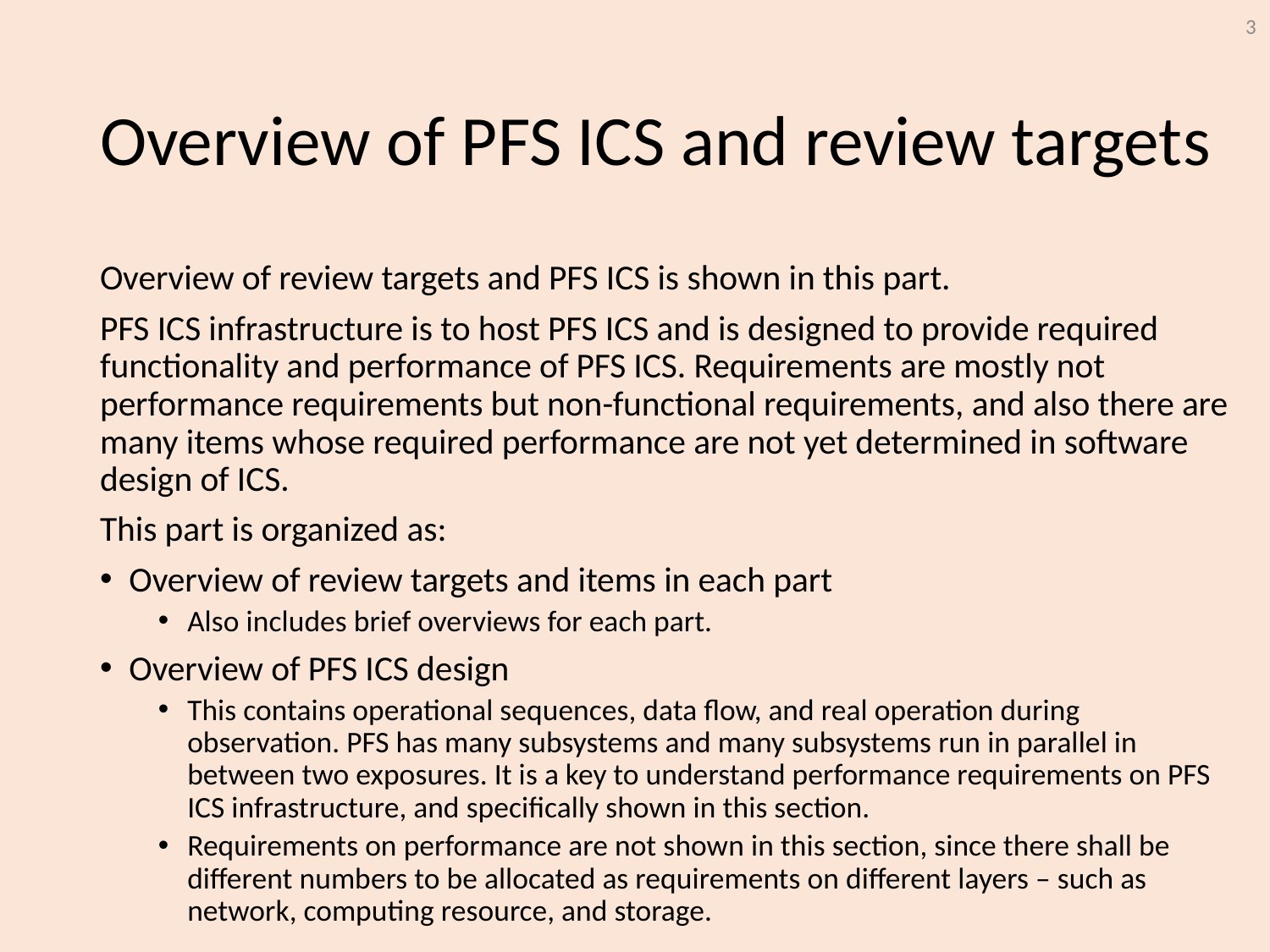

3
# Overview of PFS ICS and review targets
Overview of review targets and PFS ICS is shown in this part.
PFS ICS infrastructure is to host PFS ICS and is designed to provide required functionality and performance of PFS ICS. Requirements are mostly not performance requirements but non-functional requirements, and also there are many items whose required performance are not yet determined in software design of ICS.
This part is organized as:
Overview of review targets and items in each part
Also includes brief overviews for each part.
Overview of PFS ICS design
This contains operational sequences, data flow, and real operation during observation. PFS has many subsystems and many subsystems run in parallel in between two exposures. It is a key to understand performance requirements on PFS ICS infrastructure, and specifically shown in this section.
Requirements on performance are not shown in this section, since there shall be different numbers to be allocated as requirements on different layers – such as network, computing resource, and storage.